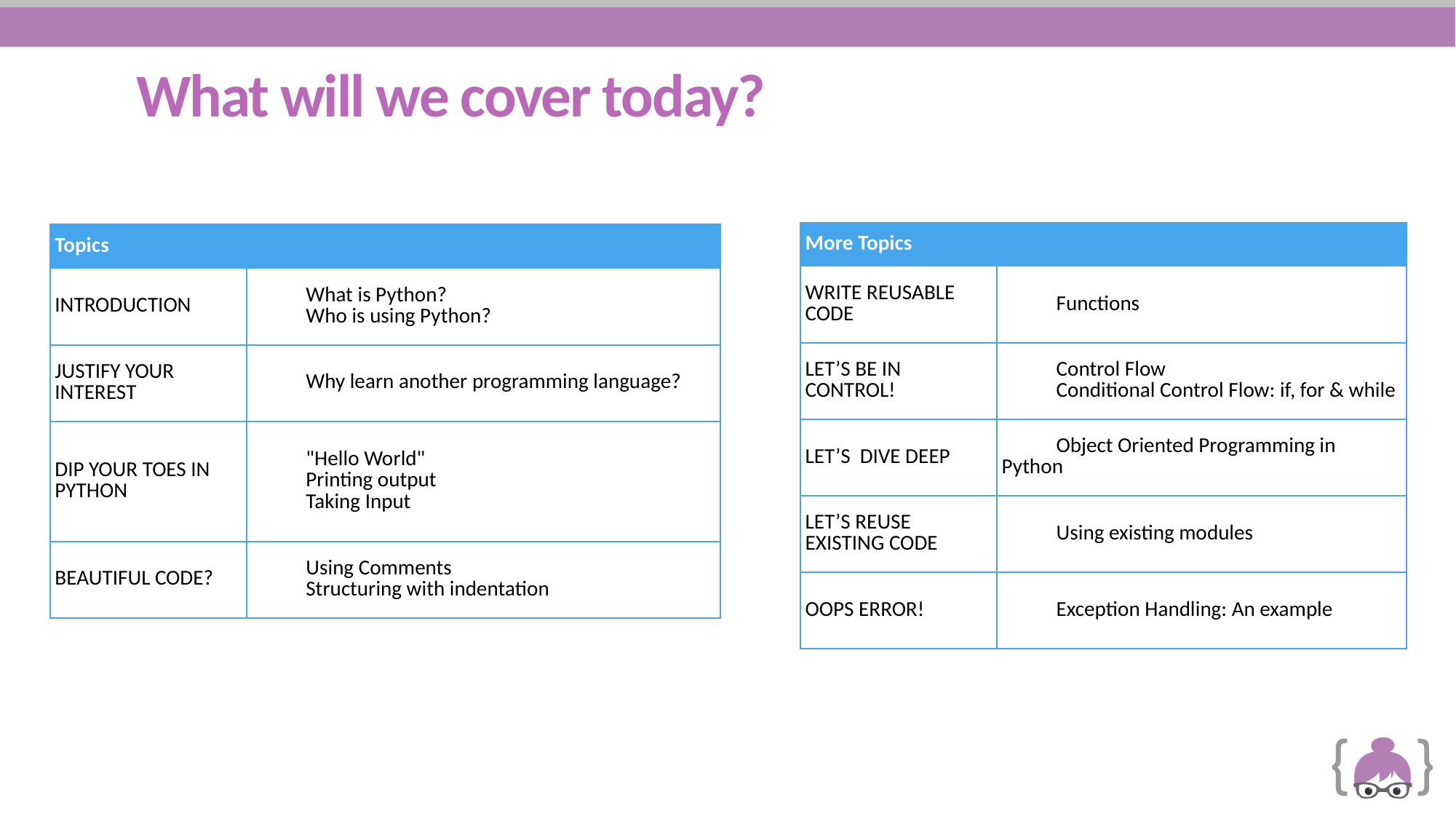

# What will we cover today?
| More Topics |  |
| --- | --- |
| write reusable code | Functions |
| Let’s BE IN control! | Control Flow Conditional Control Flow: if, for & while |
| Let’s DIVE DEEP | Object Oriented Programming in Python |
| Let’s reuse existing code | Using existing modules |
| Oops error! | Exception Handling: An example |
| Topics |  |
| --- | --- |
| Introduction | What is Python? Who is using Python? |
| Justify your interest | Why learn another programming language? |
| Dip your toes in Python | "Hello World" Printing output Taking Input |
| Beautiful code? | Using Comments Structuring with indentation |